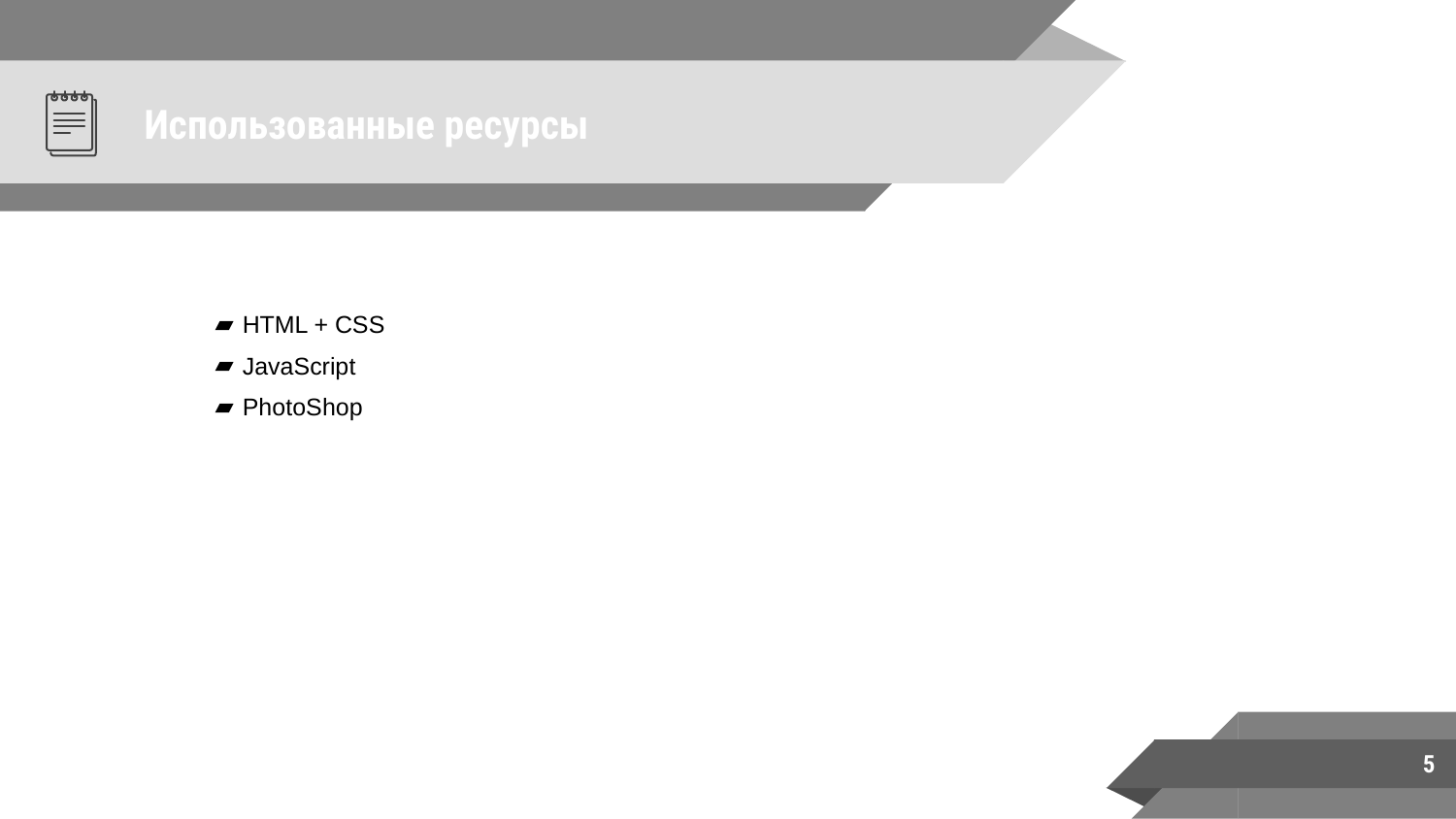

# Использованные ресурсы

HTML + CSS
JavaScript
PhotoShop
5